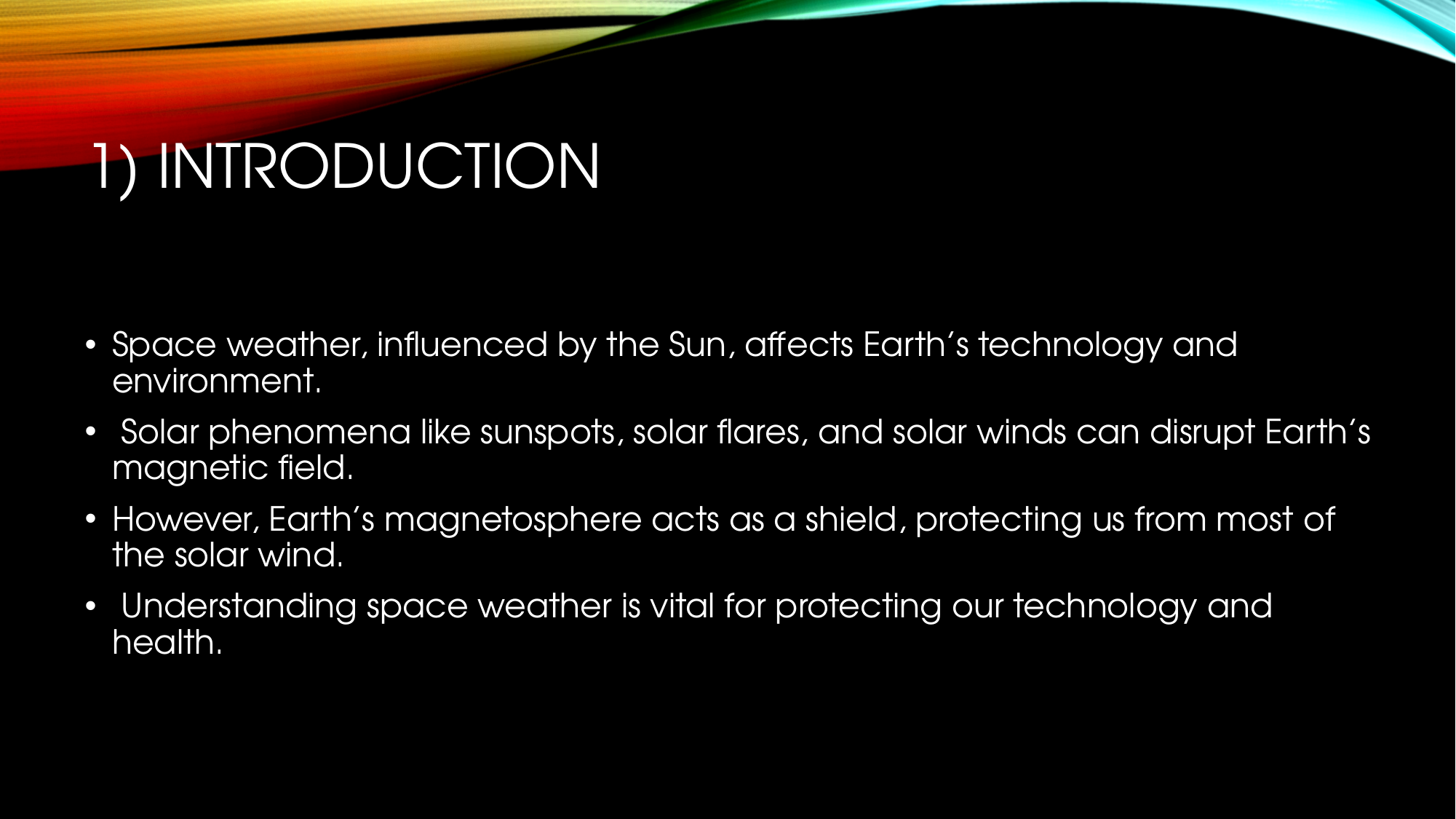

1) Introduction
Space weather, influenced by the Sun, affects Earth’s technology and environment.
 Solar phenomena like sunspots, solar flares, and solar winds can disrupt Earth’s magnetic field.
However, Earth’s magnetosphere acts as a shield, protecting us from most of the solar wind.
 Understanding space weather is vital for protecting our technology and health.